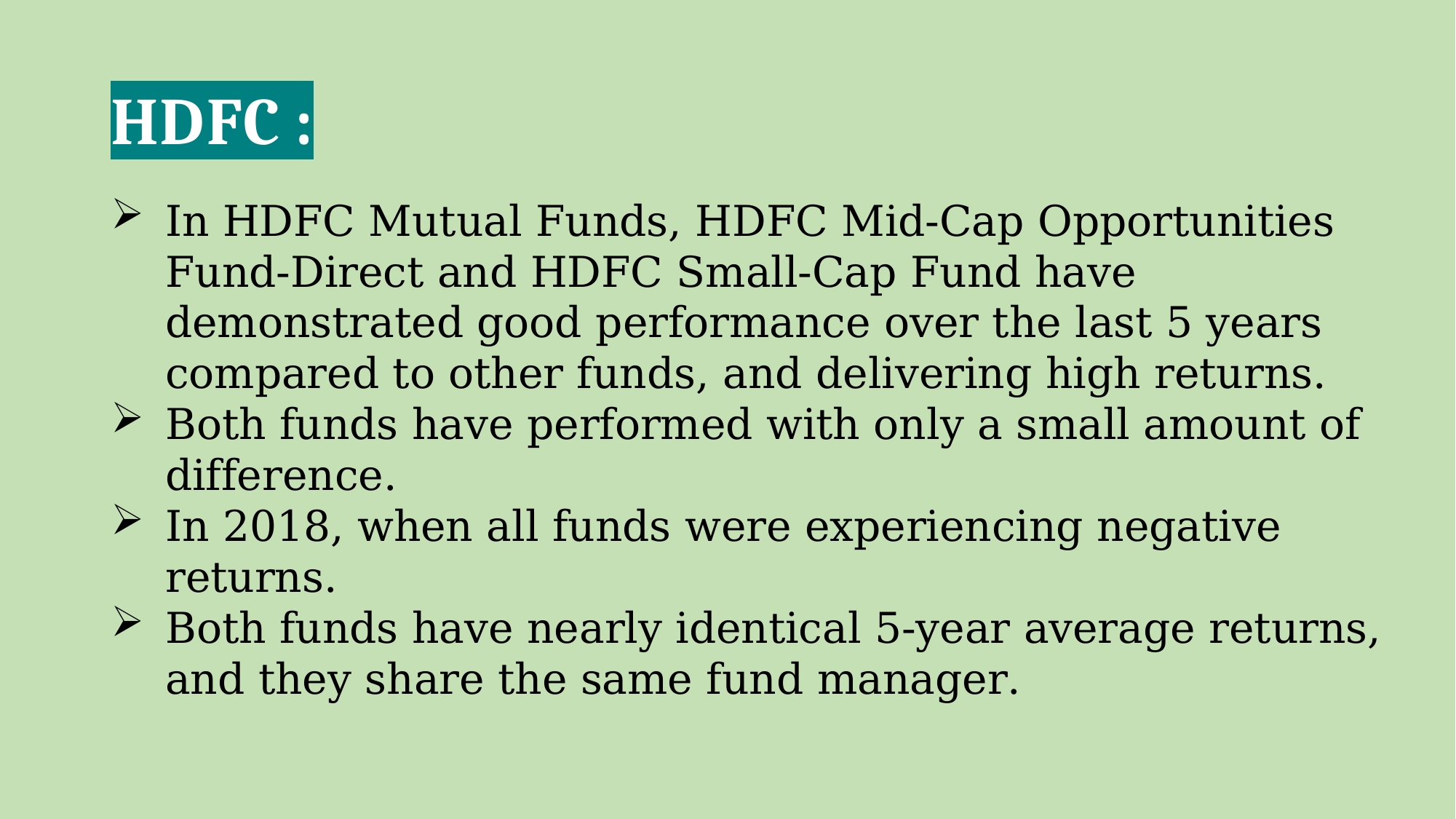

# HDFC :
In HDFC Mutual Funds, HDFC Mid-Cap Opportunities Fund-Direct and HDFC Small-Cap Fund have demonstrated good performance over the last 5 years  compared to other funds, and delivering high returns.
Both funds have performed with only a small amount of difference.
In 2018, when all funds were experiencing negative returns.
Both funds have nearly identical 5-year average returns, and they share the same fund manager.